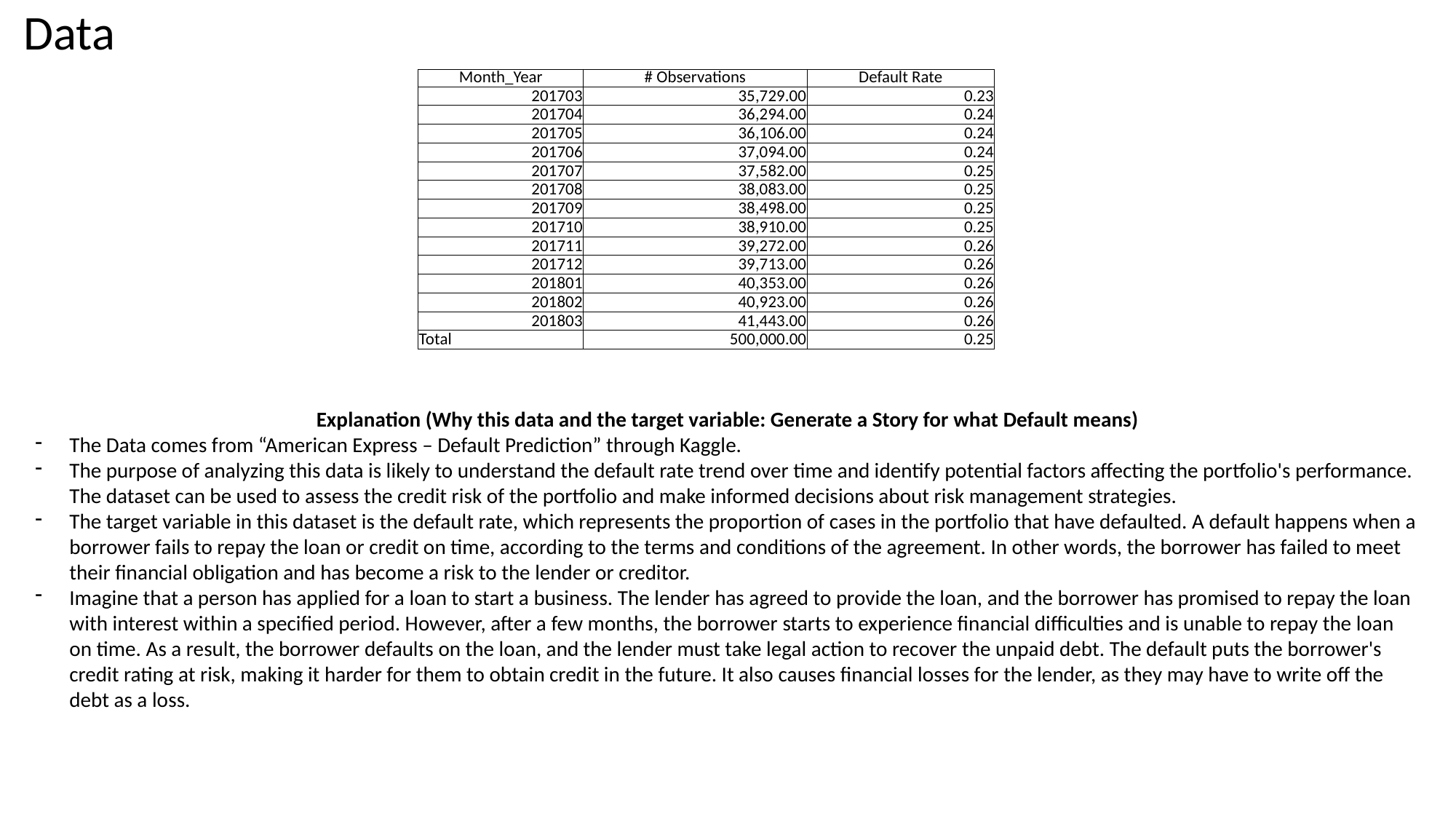

# Data
| Month\_Year | # Observations | Default Rate |
| --- | --- | --- |
| 201703 | 35,729.00 | 0.23 |
| 201704 | 36,294.00 | 0.24 |
| 201705 | 36,106.00 | 0.24 |
| 201706 | 37,094.00 | 0.24 |
| 201707 | 37,582.00 | 0.25 |
| 201708 | 38,083.00 | 0.25 |
| 201709 | 38,498.00 | 0.25 |
| 201710 | 38,910.00 | 0.25 |
| 201711 | 39,272.00 | 0.26 |
| 201712 | 39,713.00 | 0.26 |
| 201801 | 40,353.00 | 0.26 |
| 201802 | 40,923.00 | 0.26 |
| 201803 | 41,443.00 | 0.26 |
| Total | 500,000.00 | 0.25 |
Explanation (Why this data and the target variable: Generate a Story for what Default means)
The Data comes from “American Express – Default Prediction” through Kaggle.
The purpose of analyzing this data is likely to understand the default rate trend over time and identify potential factors affecting the portfolio's performance. The dataset can be used to assess the credit risk of the portfolio and make informed decisions about risk management strategies.
The target variable in this dataset is the default rate, which represents the proportion of cases in the portfolio that have defaulted. A default happens when a borrower fails to repay the loan or credit on time, according to the terms and conditions of the agreement. In other words, the borrower has failed to meet their financial obligation and has become a risk to the lender or creditor.
Imagine that a person has applied for a loan to start a business. The lender has agreed to provide the loan, and the borrower has promised to repay the loan with interest within a specified period. However, after a few months, the borrower starts to experience financial difficulties and is unable to repay the loan on time. As a result, the borrower defaults on the loan, and the lender must take legal action to recover the unpaid debt. The default puts the borrower's credit rating at risk, making it harder for them to obtain credit in the future. It also causes financial losses for the lender, as they may have to write off the debt as a loss.